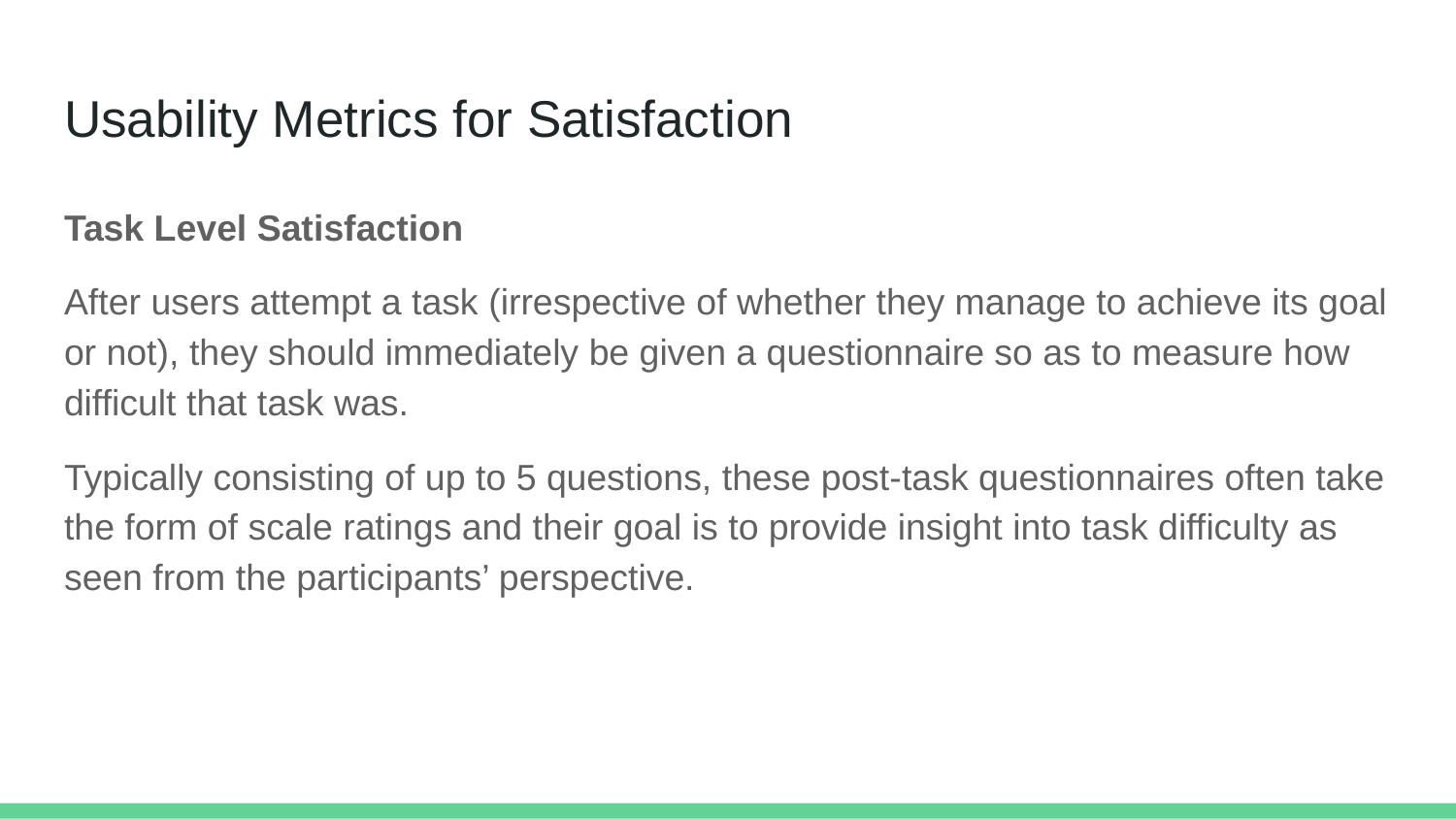

# Usability Metrics for Satisfaction
Task Level Satisfaction
After users attempt a task (irrespective of whether they manage to achieve its goal or not), they should immediately be given a questionnaire so as to measure how difficult that task was.
Typically consisting of up to 5 questions, these post-task questionnaires often take the form of scale ratings and their goal is to provide insight into task difficulty as seen from the participants’ perspective.